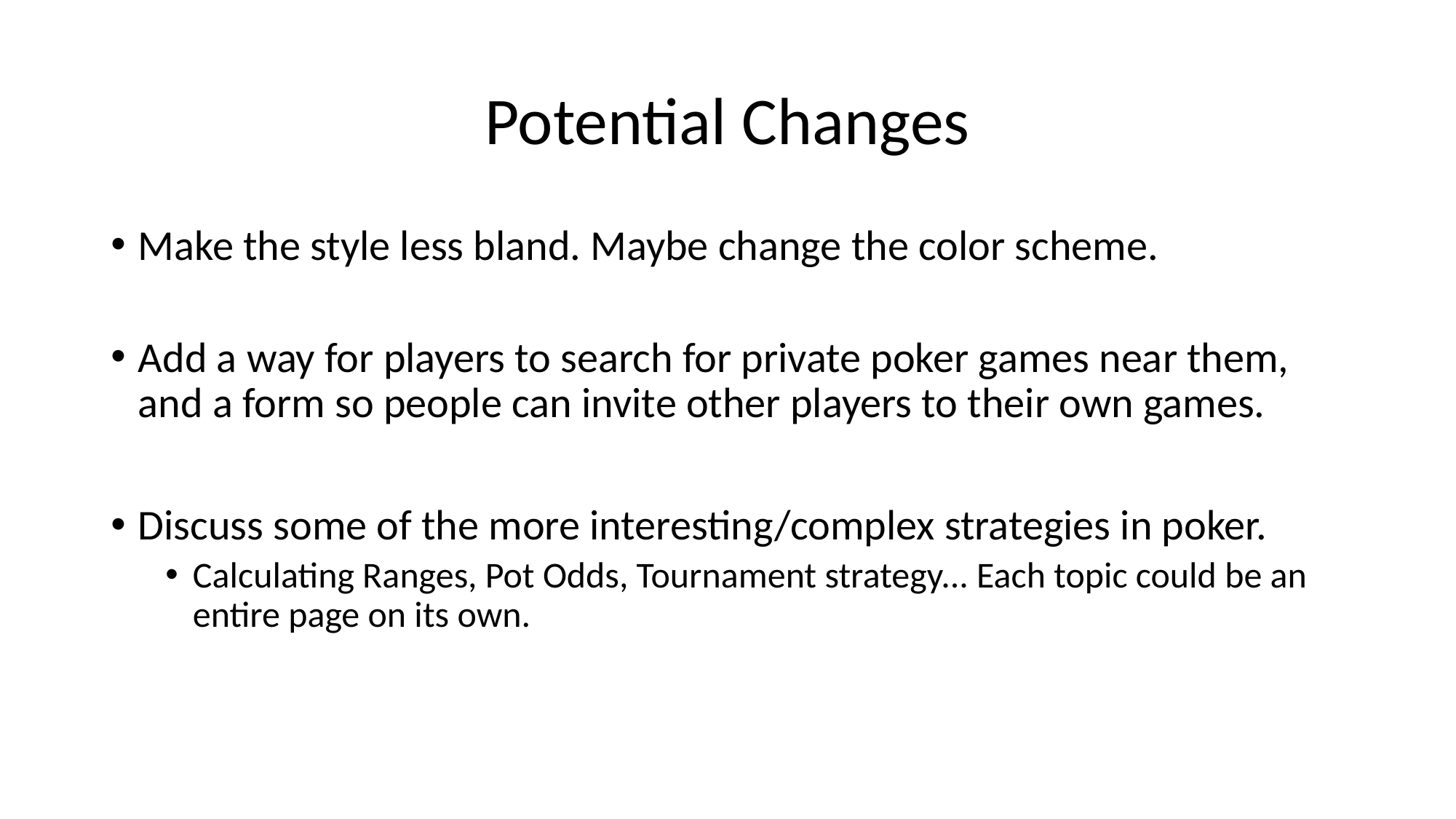

# Potential Changes
Make the style less bland. Maybe change the color scheme.
Add a way for players to search for private poker games near them, and a form so people can invite other players to their own games.

Discuss some of the more interesting/complex strategies in poker.
Calculating Ranges, Pot Odds, Tournament strategy... Each topic could be an entire page on its own.